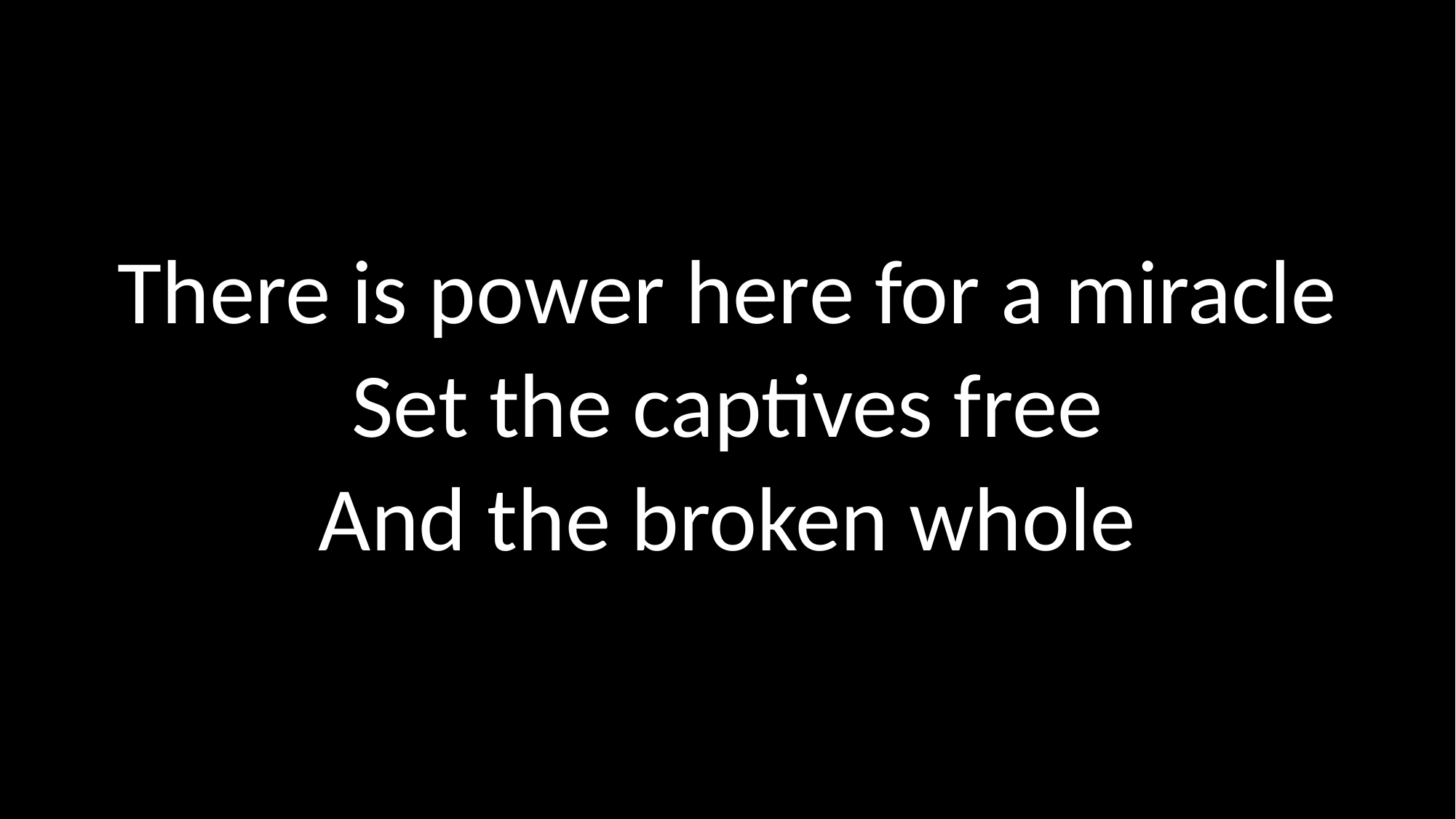

There is power here for a miracle
Set the captives free
And the broken whole